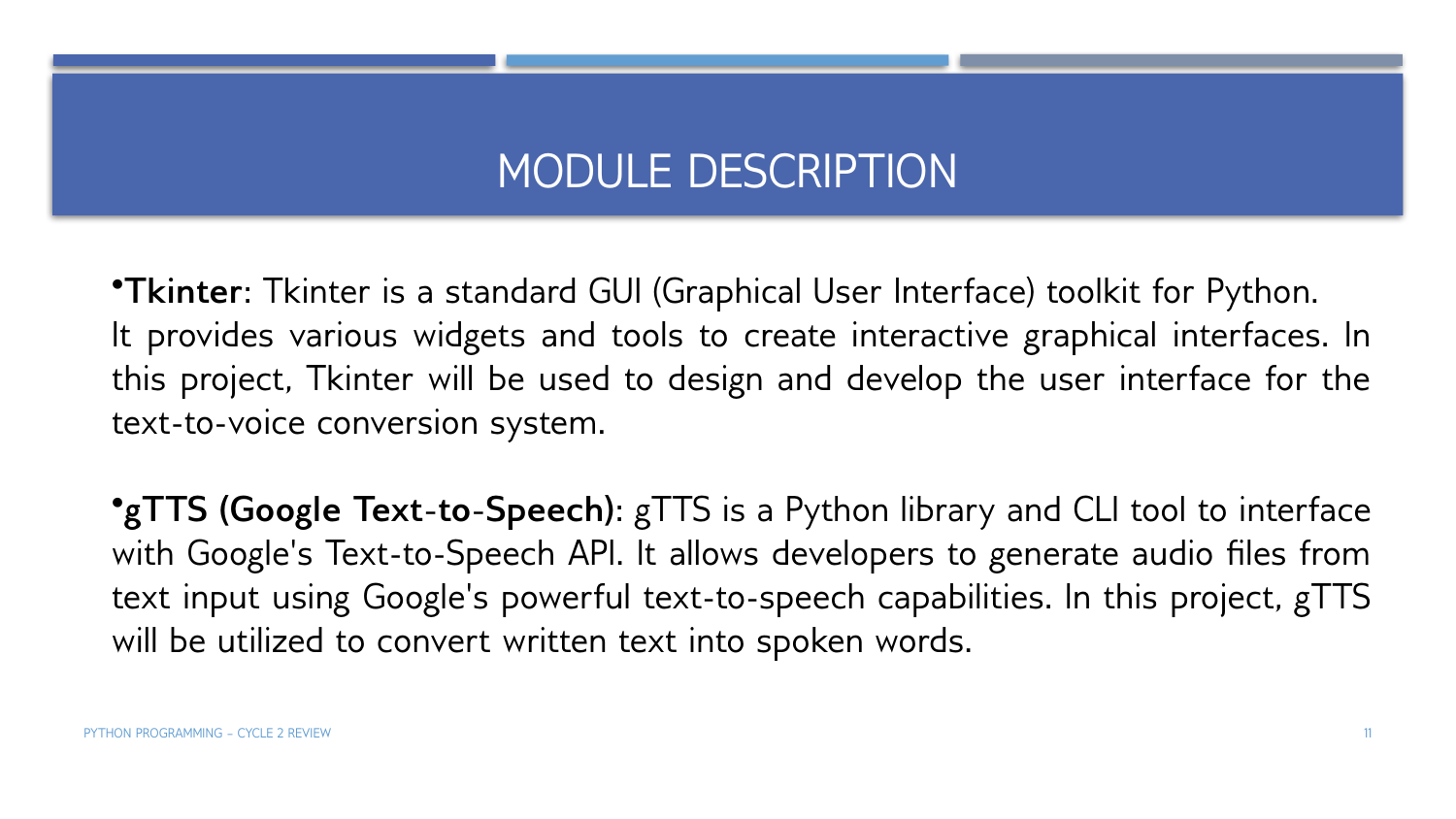

# Module Description
Tkinter: Tkinter is a standard GUI (Graphical User Interface) toolkit for Python.
It provides various widgets and tools to create interactive graphical interfaces. In this project, Tkinter will be used to design and develop the user interface for the text-to-voice conversion system.

gTTS (Google Text-to-Speech): gTTS is a Python library and CLI tool to interface with Google's Text-to-Speech API. It allows developers to generate audio files from text input using Google's powerful text-to-speech capabilities. In this project, gTTS will be utilized to convert written text into spoken words.
PYTHON PROGRAMMING – CYCLE 2 REVIEW
11